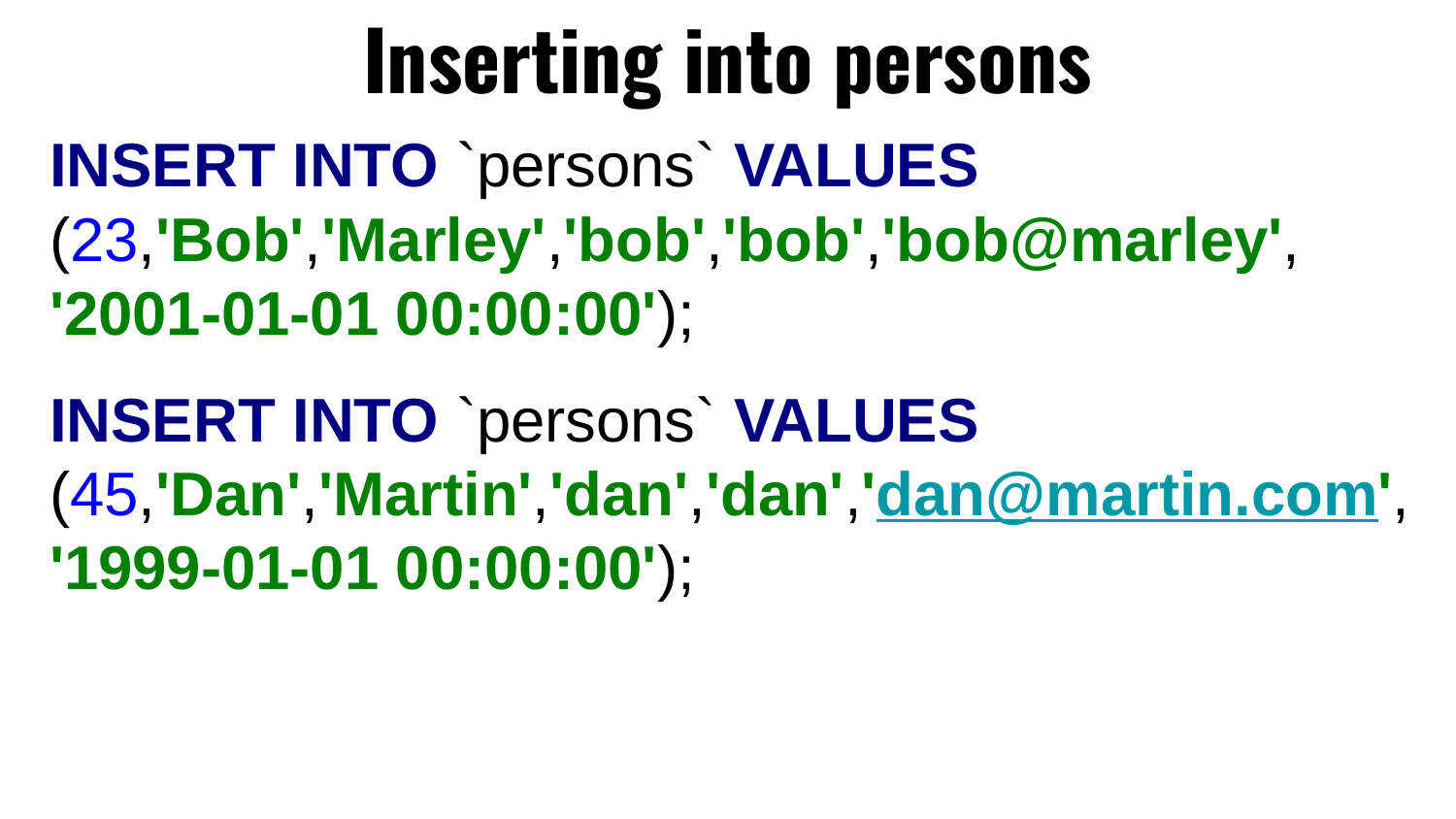

# Inserting into persons
INSERT INTO `persons` VALUES (23,'Bob','Marley','bob','bob','bob@marley',
'2001-01-01 00:00:00');
INSERT INTO `persons` VALUES (45,'Dan','Martin','dan','dan','dan@martin.com',
'1999-01-01 00:00:00');